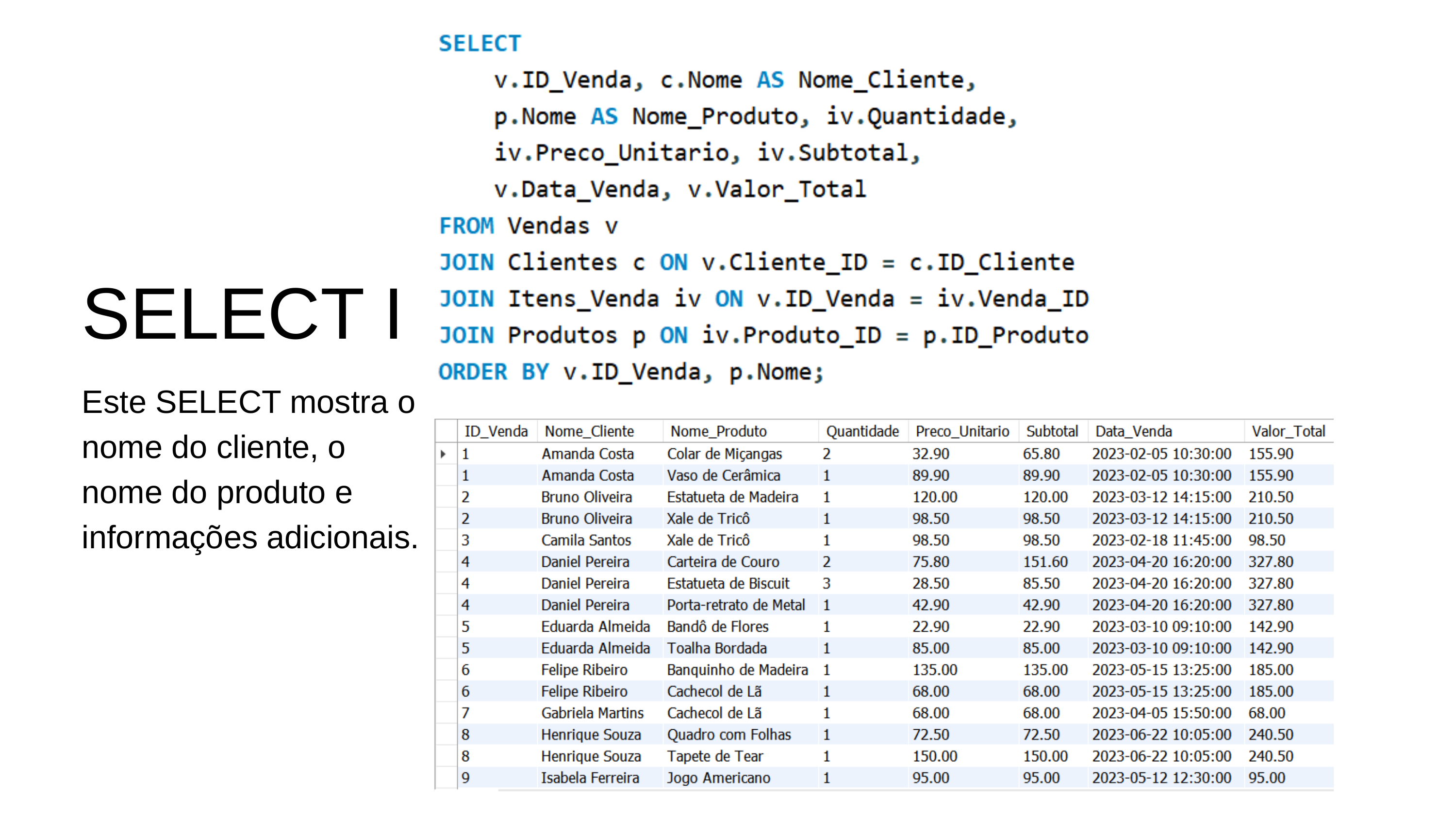

SELECT I
Este SELECT mostra o nome do cliente, o nome do produto e informações adicionais.